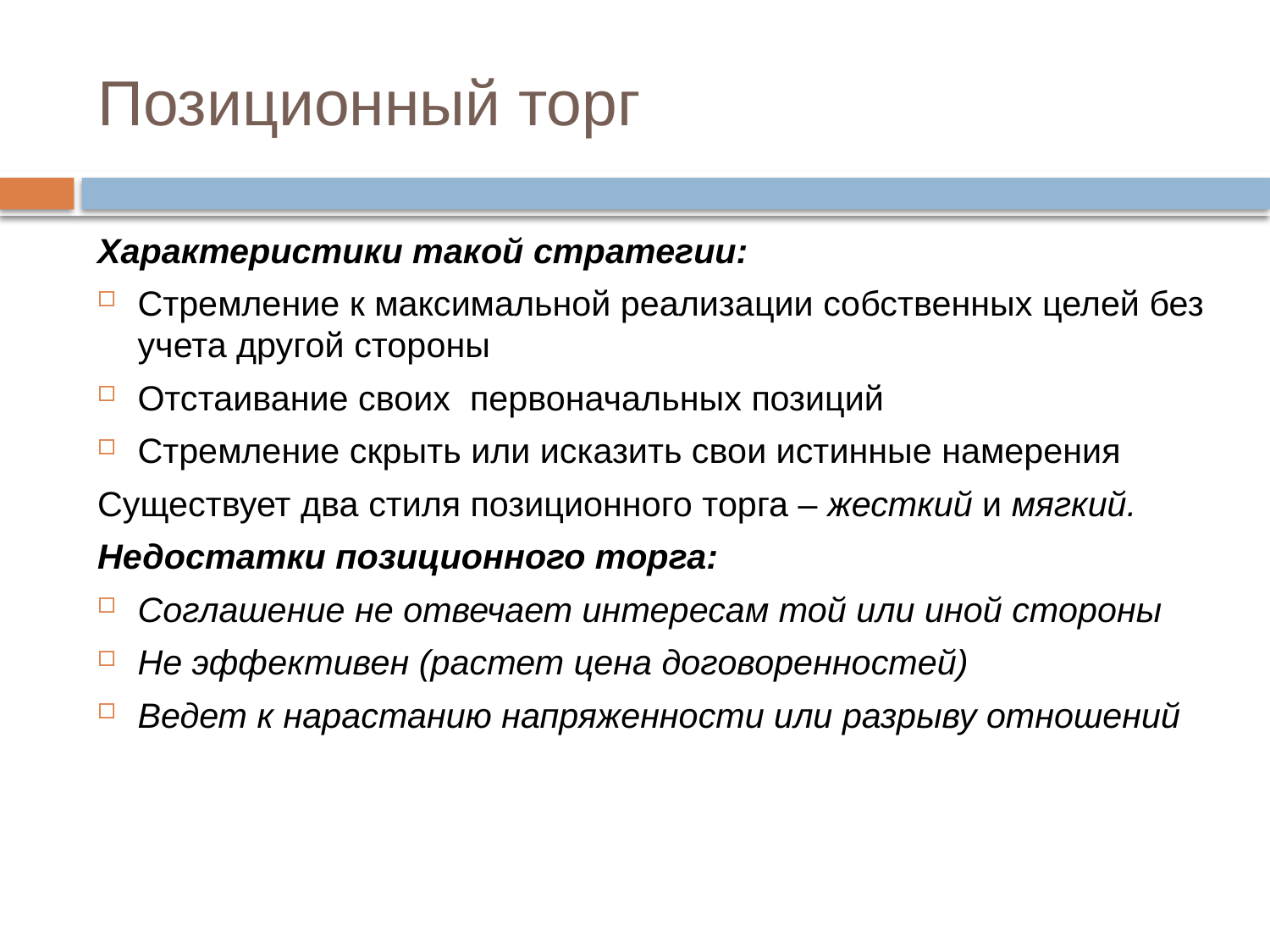

# Позиционный торг
Характеристики такой стратегии:
Стремление к максимальной реализации собственных целей без учета другой стороны
Отстаивание своих  первоначальных позиций
Стремление скрыть или исказить свои истинные намерения
Существует два стиля позиционного торга – жесткий и мягкий.
Недостатки позиционного торга:
Соглашение не отвечает интересам той или иной стороны
Не эффективен (растет цена договоренностей)
Ведет к нарастанию напряженности или разрыву отношений